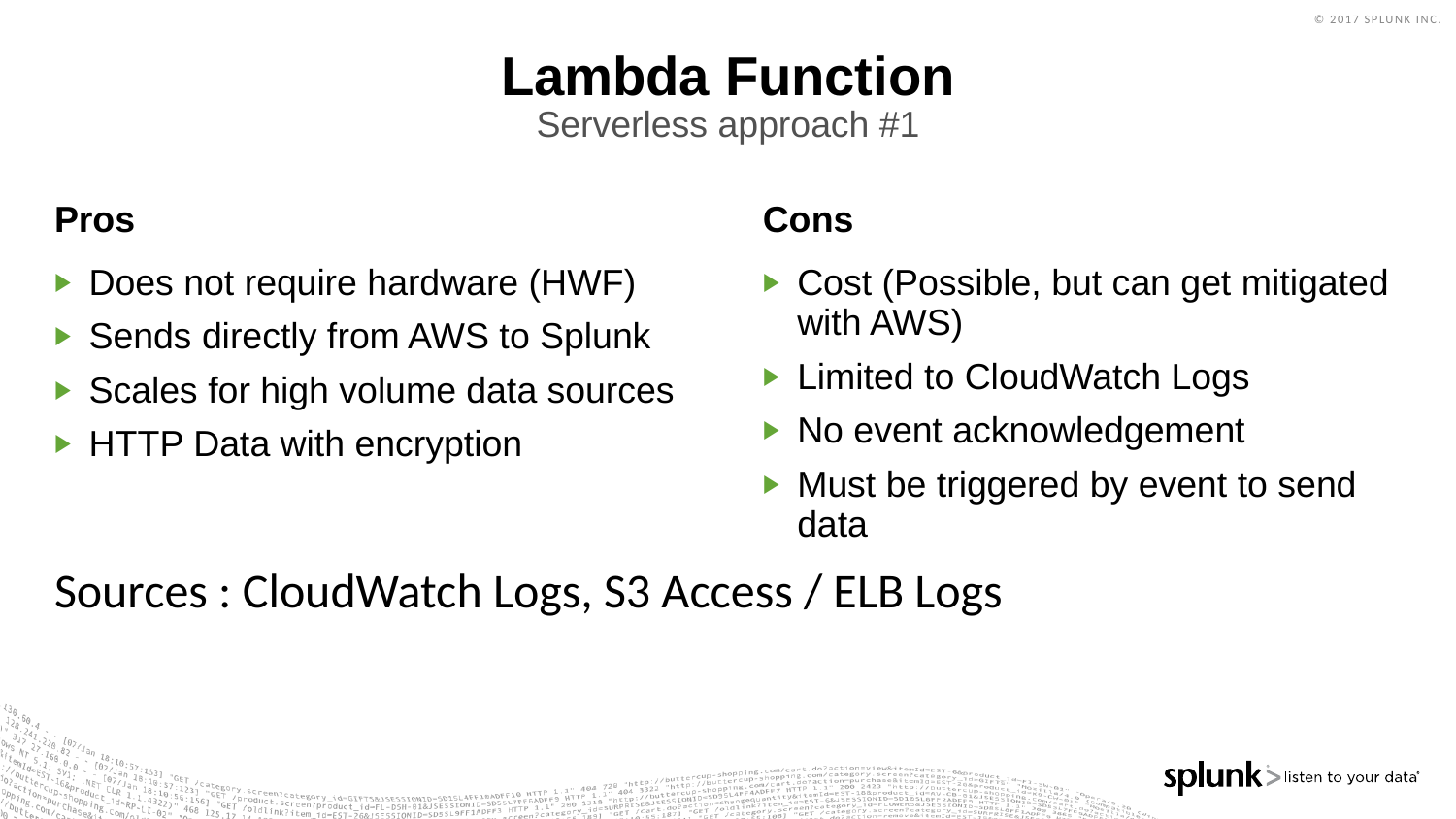

# Lambda Function
Serverless approach #1
Pros
Cons
Does not require hardware (HWF)
Sends directly from AWS to Splunk
Scales for high volume data sources
HTTP Data with encryption

Cost (Possible, but can get mitigated with AWS)
Limited to CloudWatch Logs
No event acknowledgement
Must be triggered by event to send data

Sources : CloudWatch Logs, S3 Access / ELB Logs